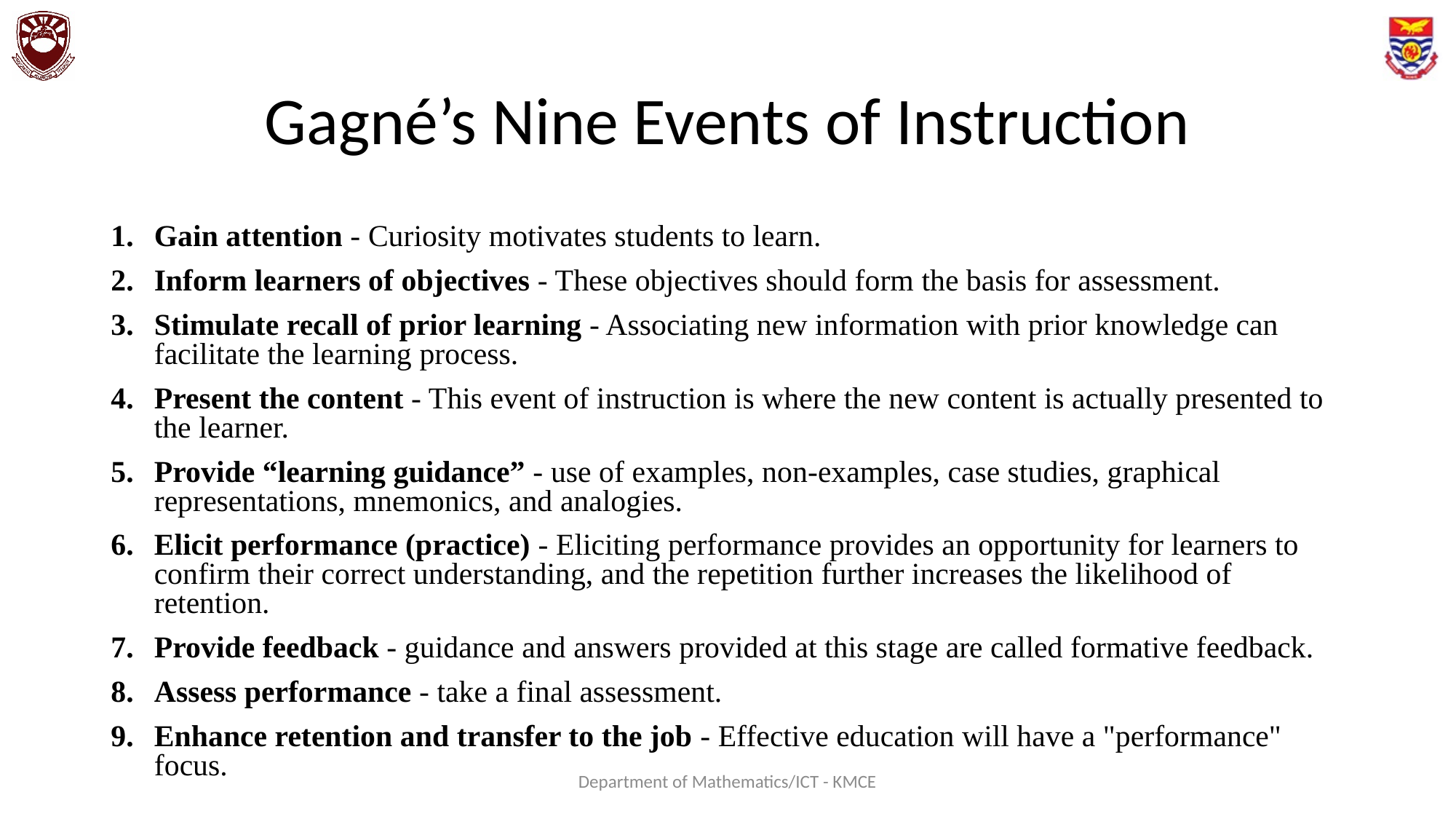

# Gagné’s Nine Events of Instruction
Gain attention - Curiosity motivates students to learn.
Inform learners of objectives - These objectives should form the basis for assessment.
Stimulate recall of prior learning - Associating new information with prior knowledge can facilitate the learning process.
Present the content - This event of instruction is where the new content is actually presented to the learner.
Provide “learning guidance” - use of examples, non-examples, case studies, graphical representations, mnemonics, and analogies.
Elicit performance (practice) - Eliciting performance provides an opportunity for learners to confirm their correct understanding, and the repetition further increases the likelihood of retention.
Provide feedback - guidance and answers provided at this stage are called formative feedback.
Assess performance - take a final assessment.
Enhance retention and transfer to the job - Effective education will have a "performance" focus.
Department of Mathematics/ICT - KMCE
49